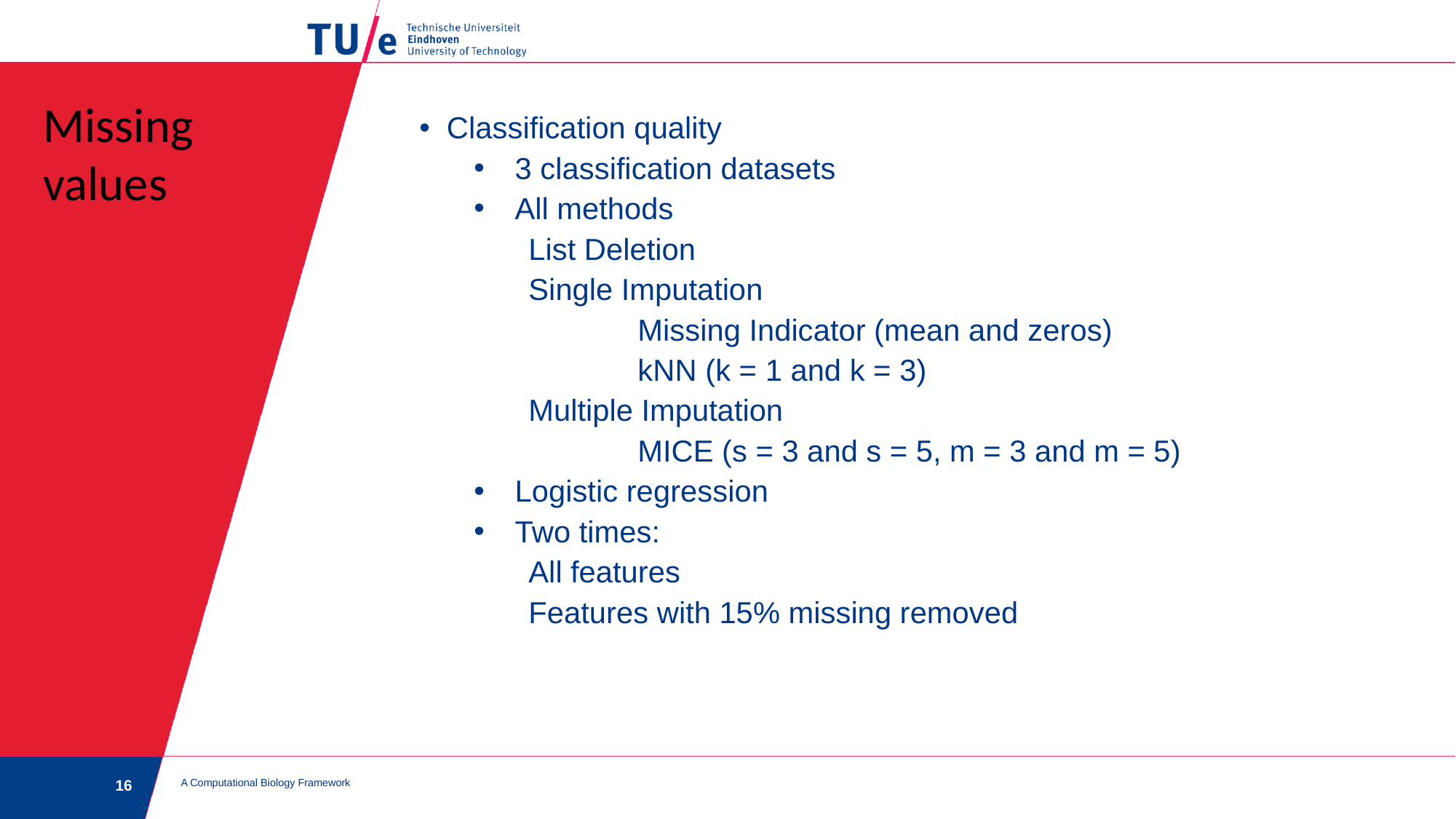

Missing
values
Classification quality
3 classification datasets
All methods
List Deletion
Single Imputation
	Missing Indicator (mean and zeros)
	kNN (k = 1 and k = 3)
Multiple Imputation
	MICE (s = 3 and s = 5, m = 3 and m = 5)
Logistic regression
Two times:
All features
Features with 15% missing removed

A Computational Biology Framework